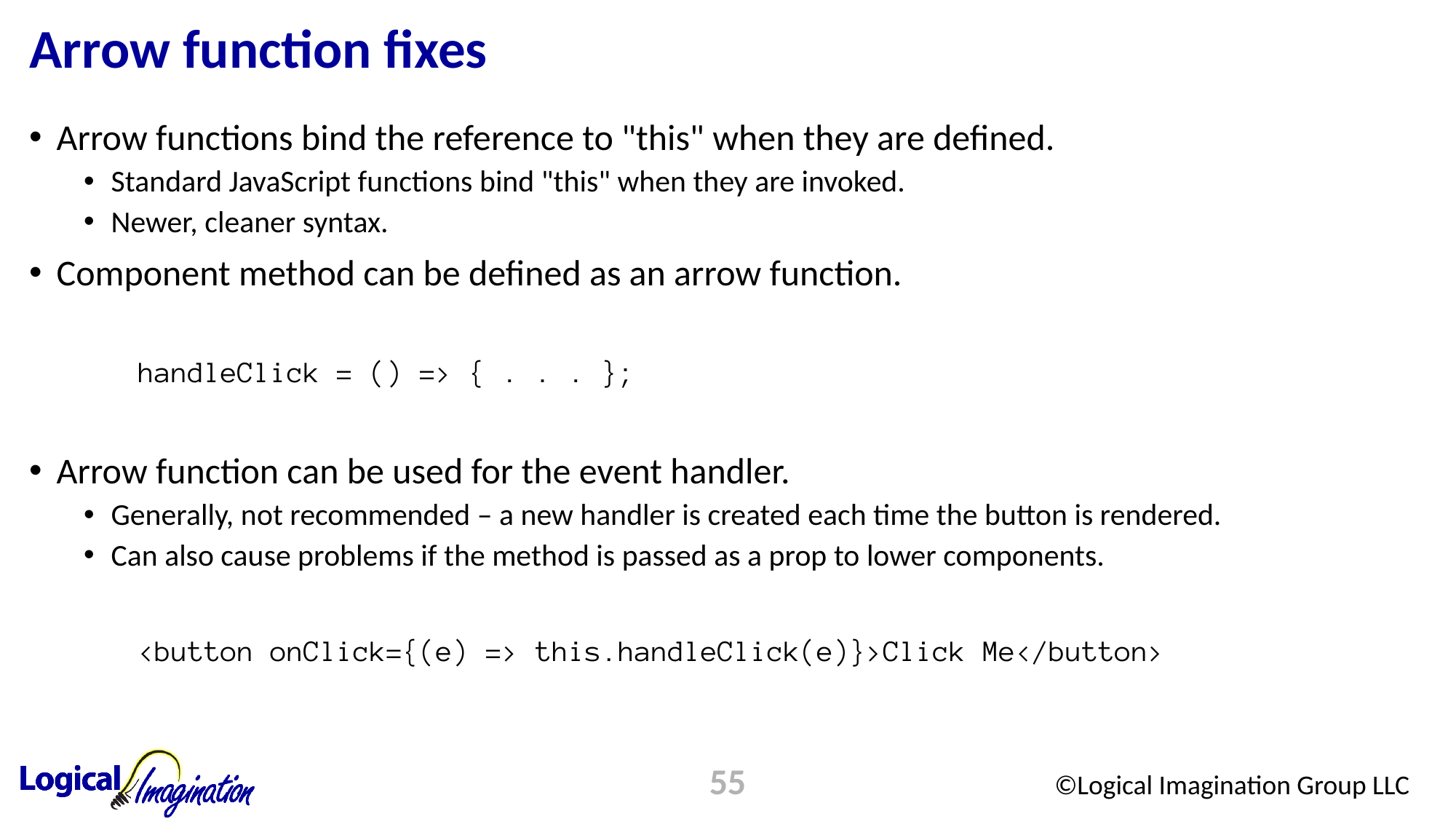

# Arrow function fixes
Arrow functions bind the reference to "this" when they are defined.
Standard JavaScript functions bind "this" when they are invoked.
Newer, cleaner syntax.
Component method can be defined as an arrow function.

	handleClick = () => { . . . };

Arrow function can be used for the event handler.
Generally, not recommended – a new handler is created each time the button is rendered.
Can also cause problems if the method is passed as a prop to lower components.

	<button onClick={(e) => this.handleClick(e)}>Click Me</button>

55